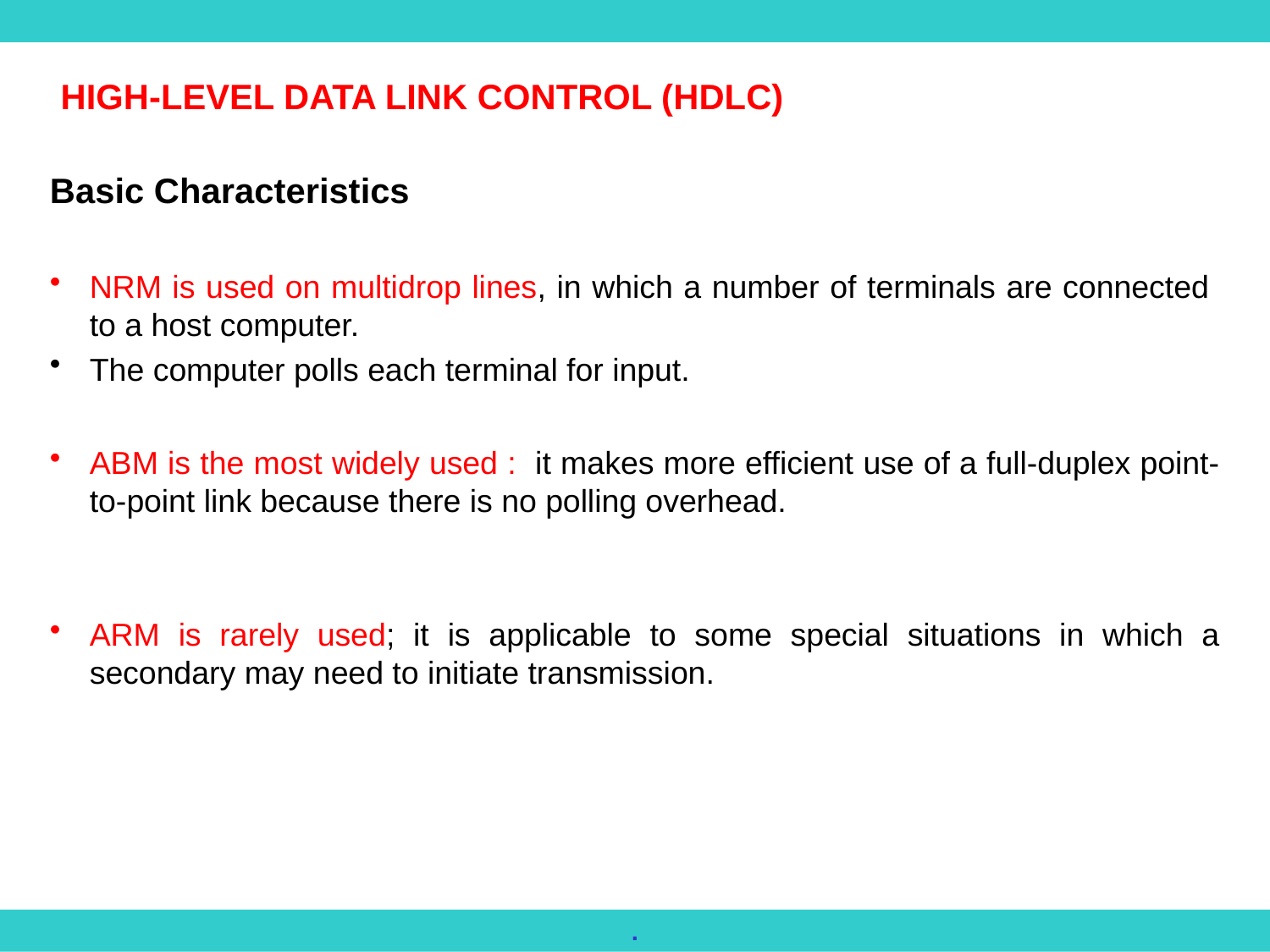

HIGH-LEVEL DATA LINK CONTROL (HDLC)
Basic Characteristics

NRM is used on multidrop lines, in which a number of terminals are connected  to a host computer.
The computer polls each terminal for input.

ABM is the most widely used :  it makes more efficient use of a full-duplex point-to-point link because there is no polling overhead.

ARM is rarely used; it is applicable to some special situations in which a secondary may need to initiate transmission.
.